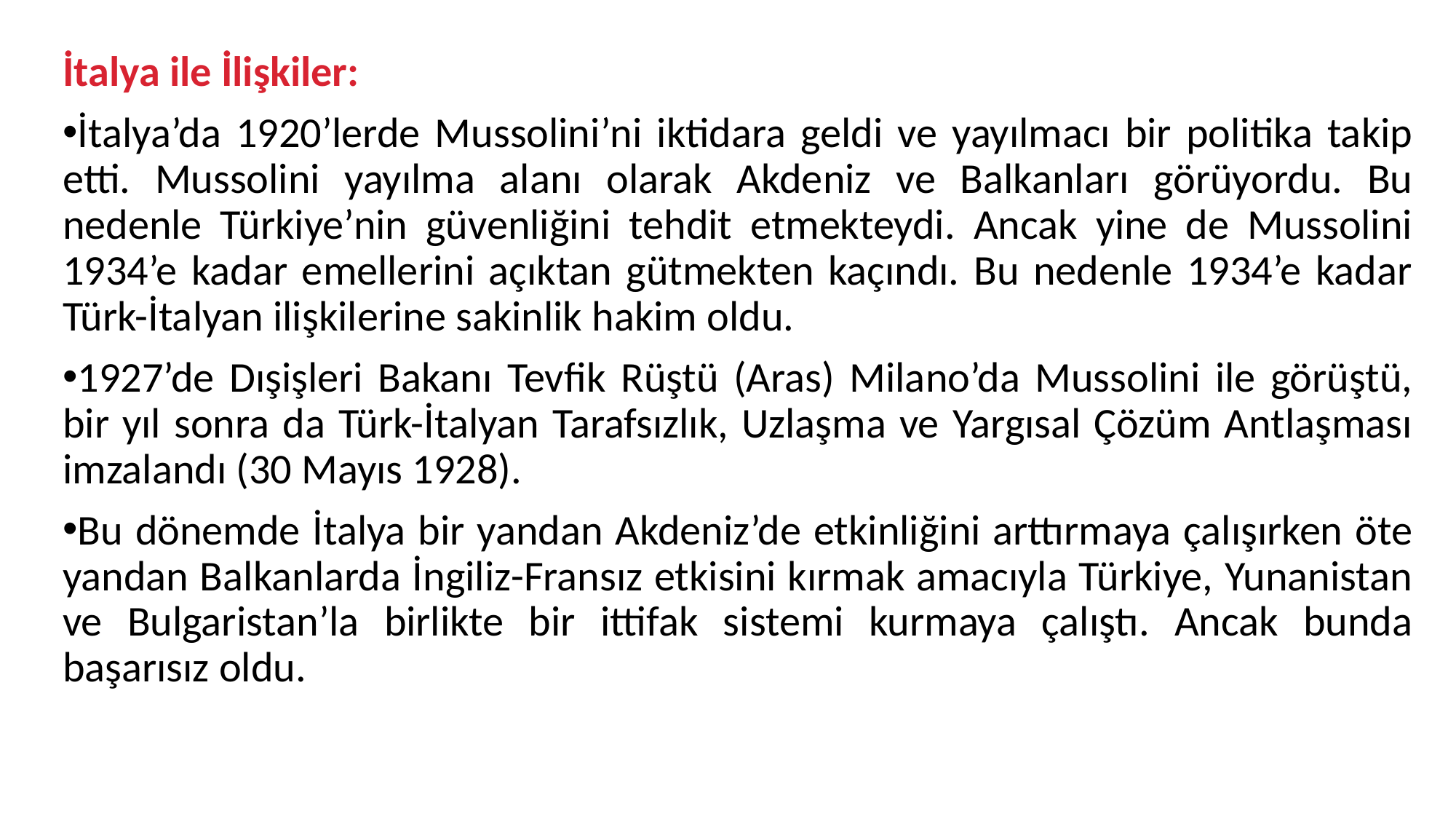

İtalya ile İlişkiler:
İtalya’da 1920’lerde Mussolini’ni iktidara geldi ve yayılmacı bir politika takip etti. Mussolini yayılma alanı olarak Akdeniz ve Balkanları görüyordu. Bu nedenle Türkiye’nin güvenliğini tehdit etmekteydi. Ancak yine de Mussolini 1934’e kadar emellerini açıktan gütmekten kaçındı. Bu nedenle 1934’e kadar Türk-İtalyan ilişkilerine sakinlik hakim oldu.
1927’de Dışişleri Bakanı Tevfik Rüştü (Aras) Milano’da Mussolini ile görüştü, bir yıl sonra da Türk-İtalyan Tarafsızlık, Uzlaşma ve Yargısal Çözüm Antlaşması imzalandı (30 Mayıs 1928).
Bu dönemde İtalya bir yandan Akdeniz’de etkinliğini arttırmaya çalışırken öte yandan Balkanlarda İngiliz-Fransız etkisini kırmak amacıyla Türkiye, Yunanistan ve Bulgaristan’la birlikte bir ittifak sistemi kurmaya çalıştı. Ancak bunda başarısız oldu.